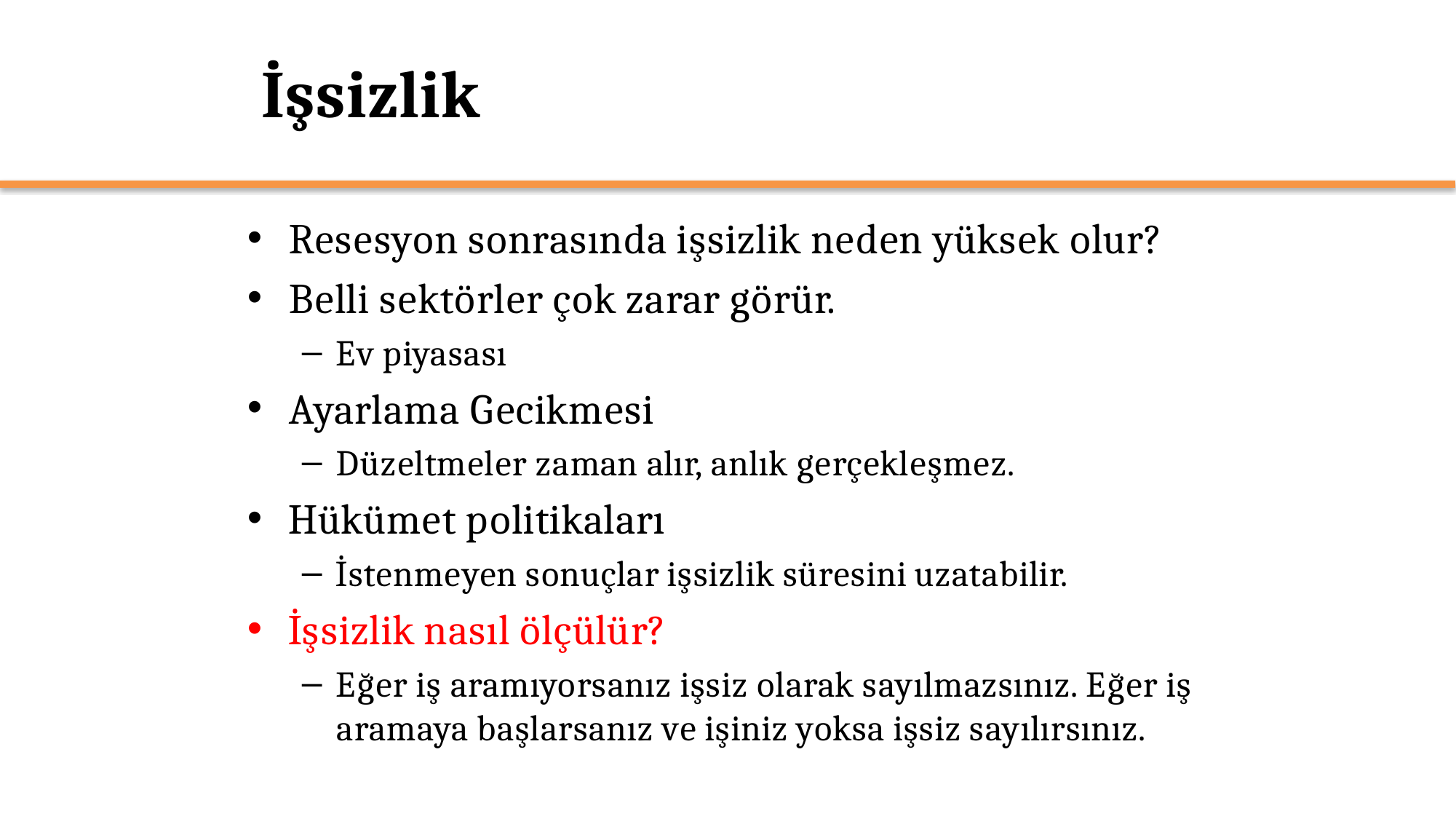

# İşsizlik
Resesyon sonrasında işsizlik neden yüksek olur?
Belli sektörler çok zarar görür.
Ev piyasası
Ayarlama Gecikmesi
Düzeltmeler zaman alır, anlık gerçekleşmez.
Hükümet politikaları
İstenmeyen sonuçlar işsizlik süresini uzatabilir.
İşsizlik nasıl ölçülür?
Eğer iş aramıyorsanız işsiz olarak sayılmazsınız. Eğer iş aramaya başlarsanız ve işiniz yoksa işsiz sayılırsınız.